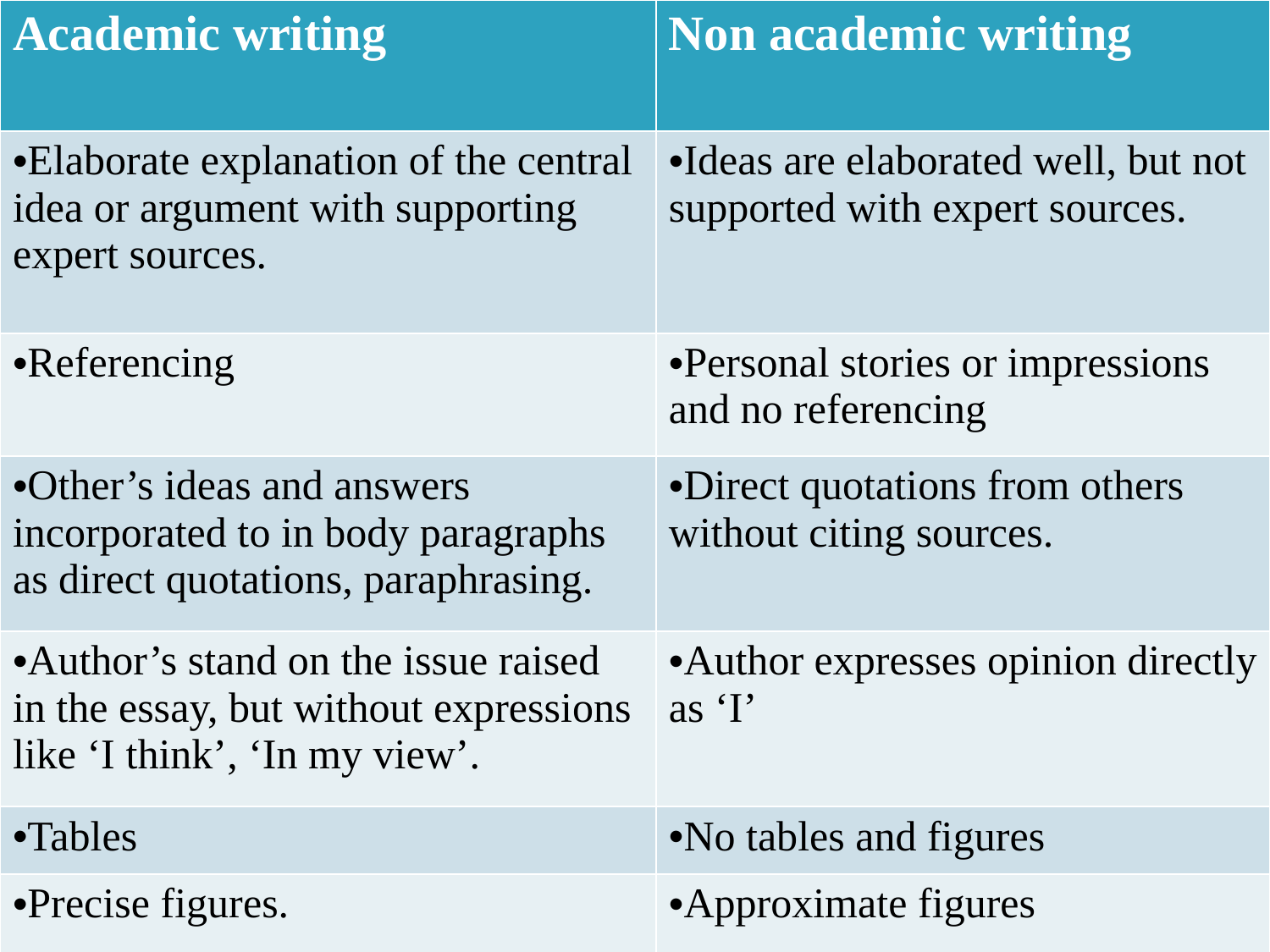

| Academic writing | Non academic writing |
| --- | --- |
| Elaborate explanation of the central idea or argument with supporting expert sources. | Ideas are elaborated well, but not supported with expert sources. |
| Referencing | Personal stories or impressions and no referencing |
| Other’s ideas and answers incorporated to in body paragraphs as direct quotations, paraphrasing. | Direct quotations from others without citing sources. |
| Author’s stand on the issue raised in the essay, but without expressions like ‘I think’, ‘In my view’. | Author expresses opinion directly as ‘I’ |
| Tables | No tables and figures |
| Precise figures. | Approximate figures |